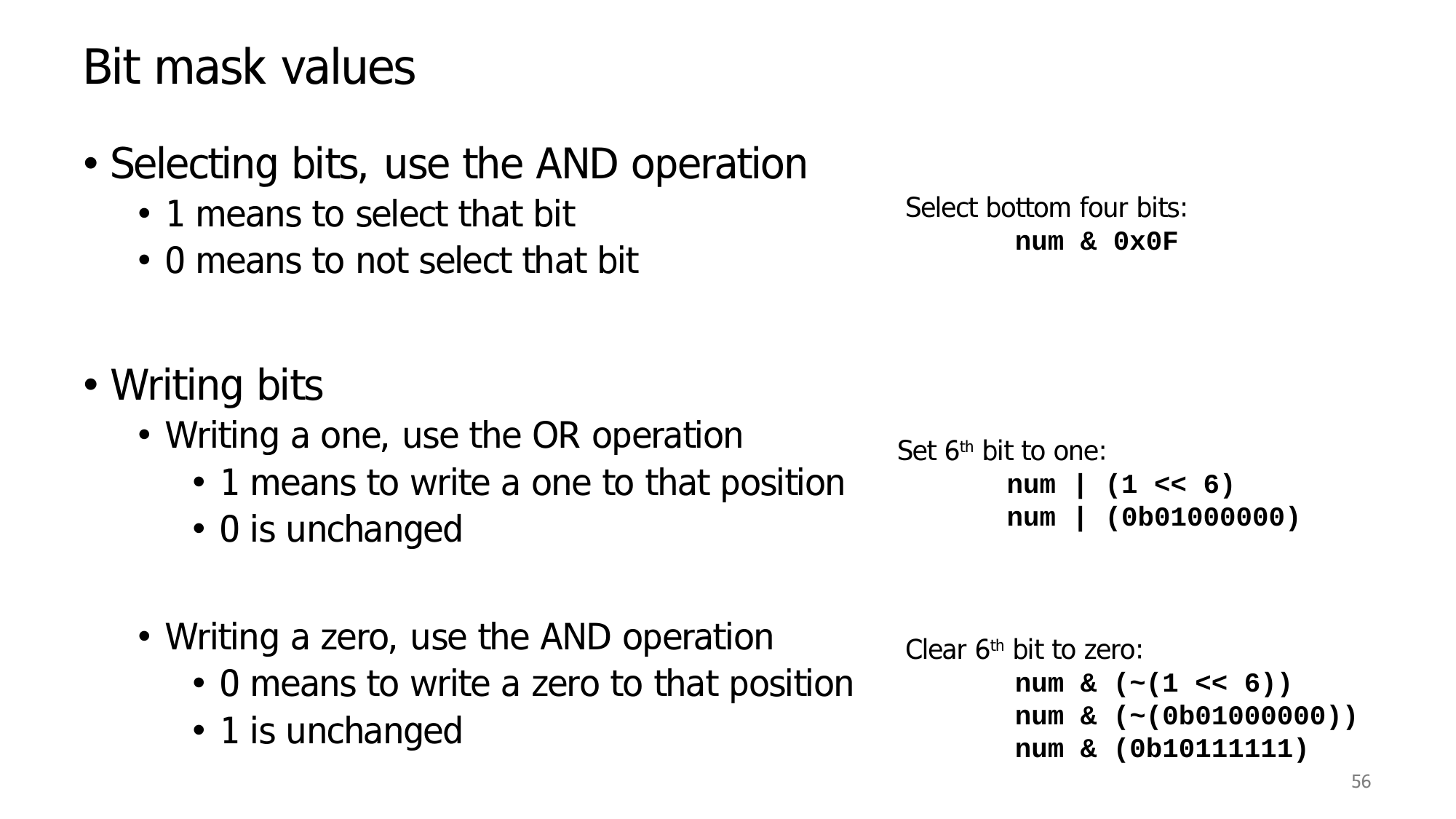

# Bit mask values
Selecting bits, use the AND operation
1 means to select that bit
0 means to not select that bit

Writing bits
Writing a one, use the OR operation
1 means to write a one to that position
0 is unchanged

Writing a zero, use the AND operation
0 means to write a zero to that position
1 is unchanged
Select bottom four bits:
	num & 0x0F
Set 6th bit to one:
	num | (1 << 6)
	num | (0b01000000)
Clear 6th bit to zero:
	num & (~(1 << 6))
	num & (~(0b01000000))
	num & (0b10111111)
56